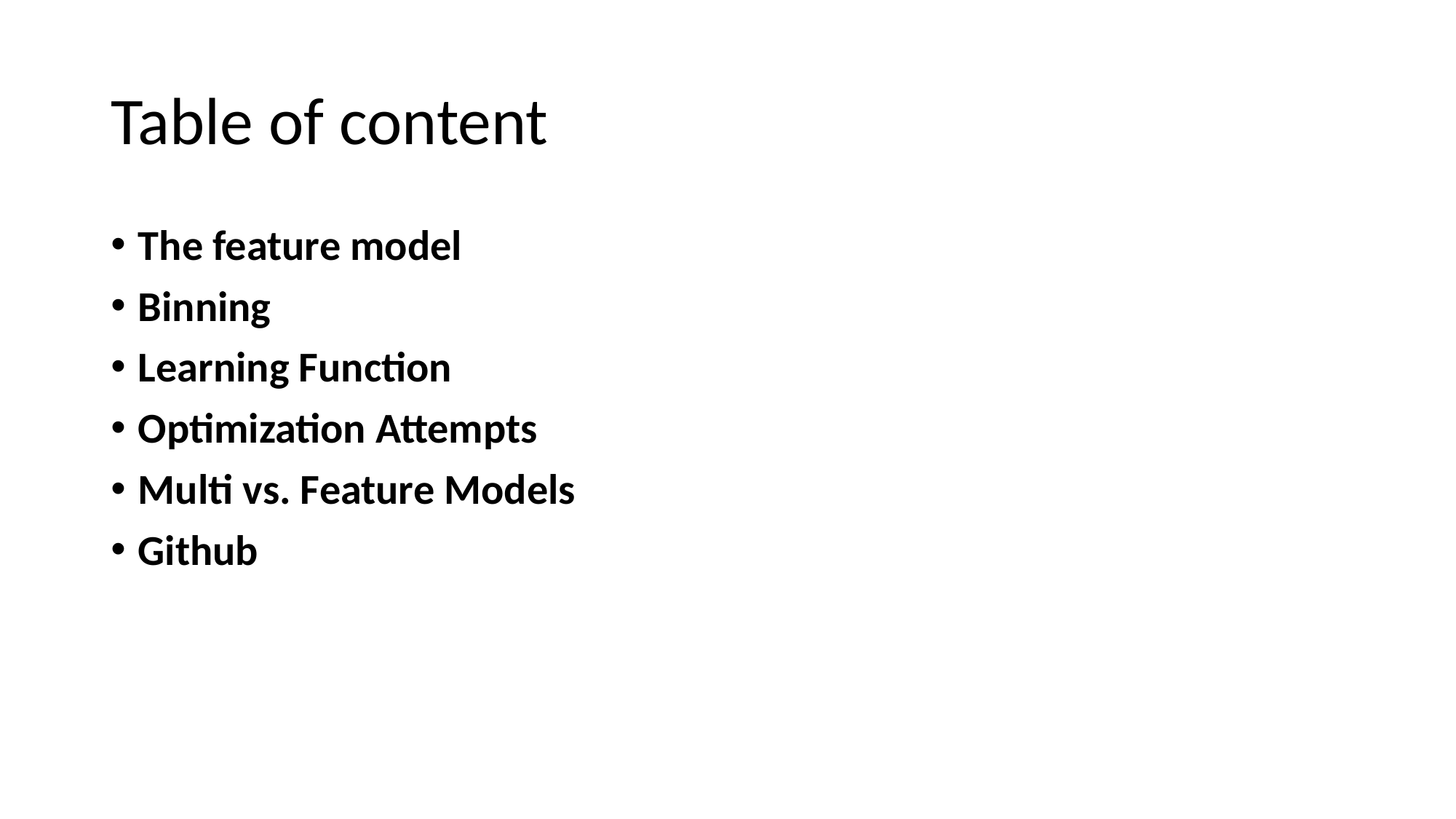

# Table of content
The feature model
Binning
Learning Function
Optimization Attempts
Multi vs. Feature Models
Github